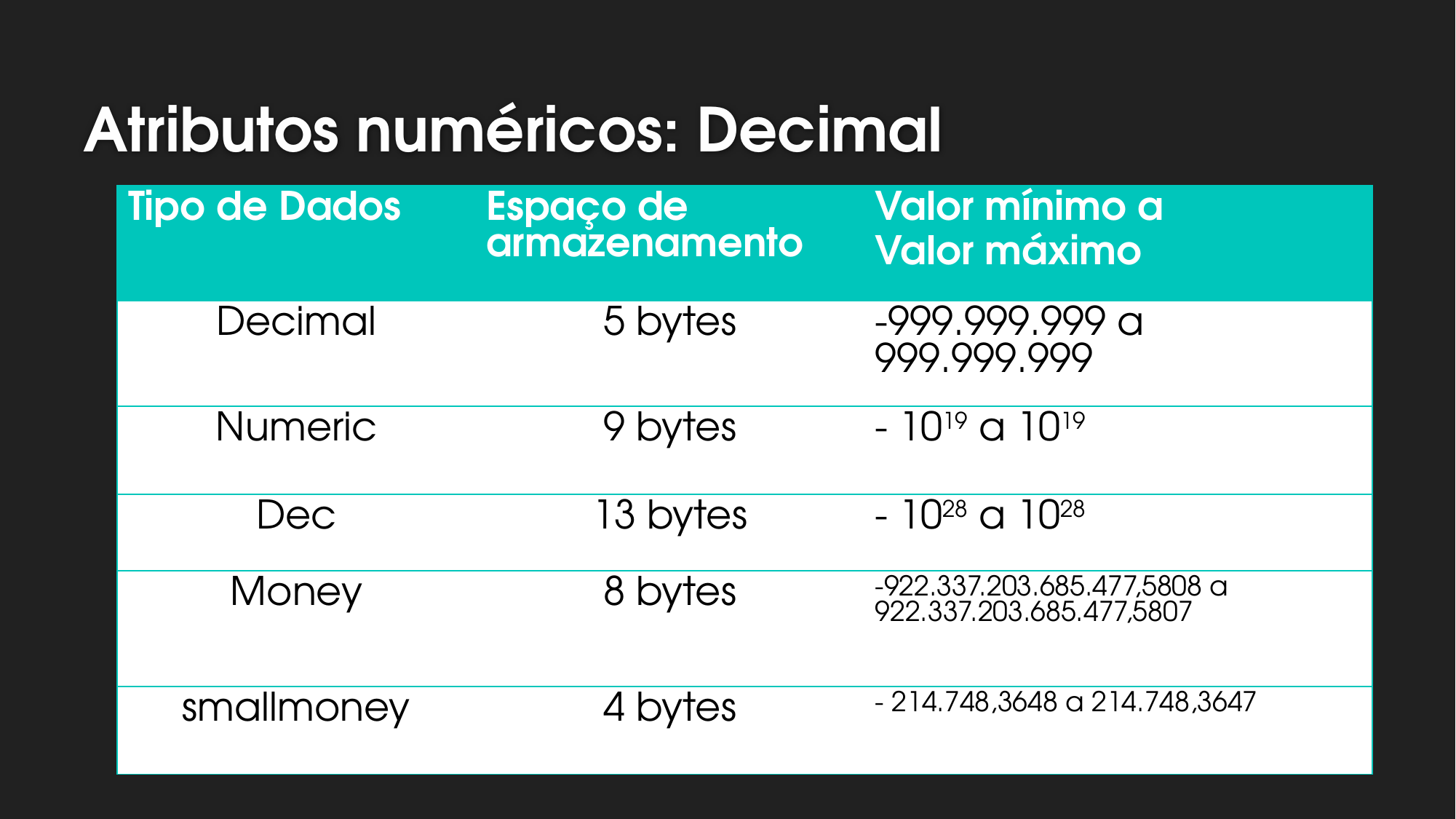

# Atributos numéricos: Decimal
| Tipo de Dados | Espaço de armazenamento | Valor mínimo a Valor máximo |
| --- | --- | --- |
| Decimal | 5 bytes | -999.999.999 a 999.999.999 |
| Numeric | 9 bytes | - 1019 a 1019 |
| Dec | 13 bytes | - 1028 a 1028 |
| Money | 8 bytes | -922.337.203.685.477,5808 a 922.337.203.685.477,5807 |
| smallmoney | 4 bytes | - 214.748,3648 a 214.748,3647 |